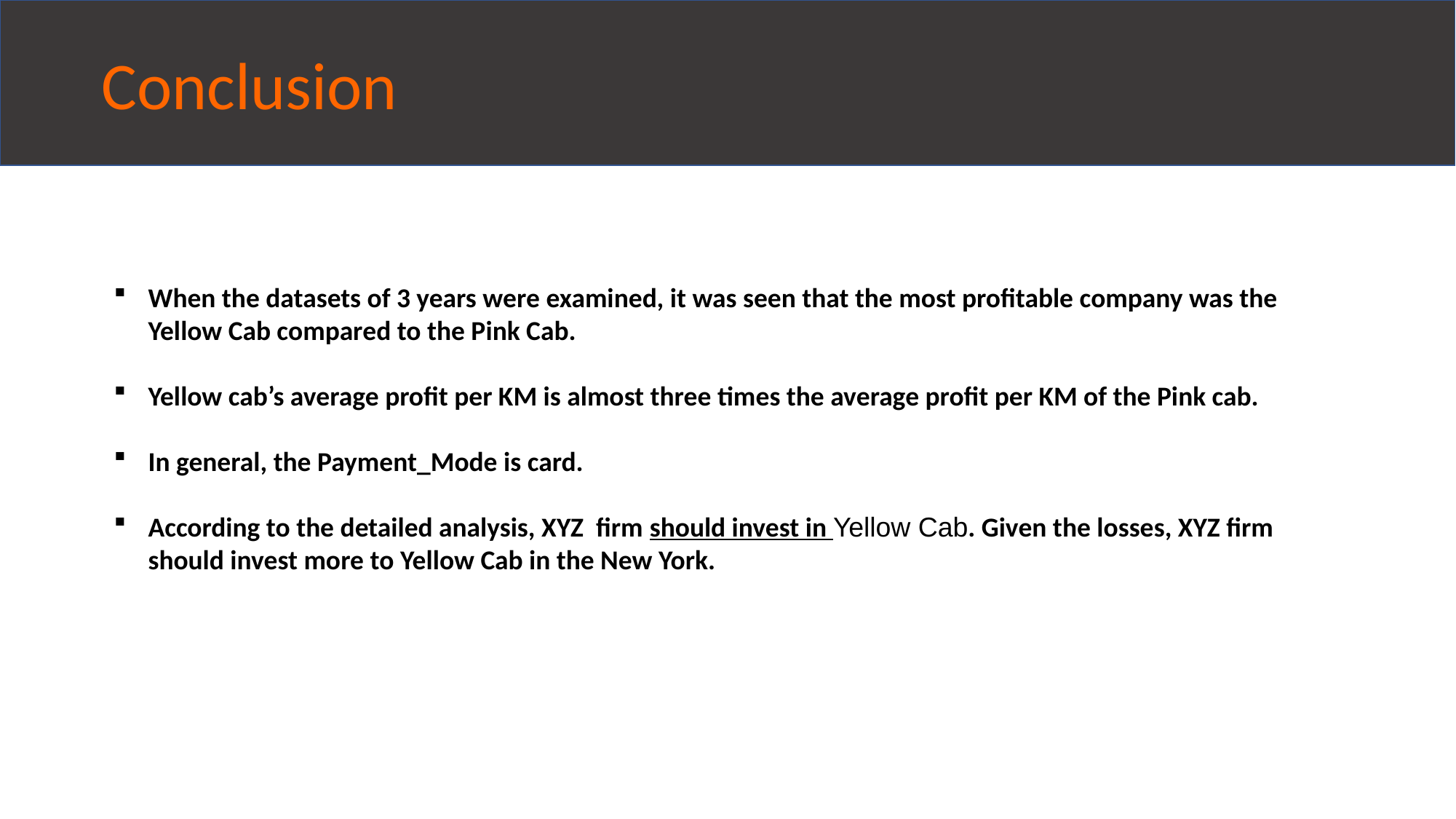

Conclusion

When the datasets of 3 years were examined, it was seen that the most profitable company was the Yellow Cab compared to the Pink Cab.

Yellow cab’s average profit per KM is almost three times the average profit per KM of the Pink cab.

In general, the Payment_Mode is card.

According to the detailed analysis, XYZ  firm should invest in Yellow Cab. Given the losses, XYZ firm should invest more to Yellow Cab in the New York.